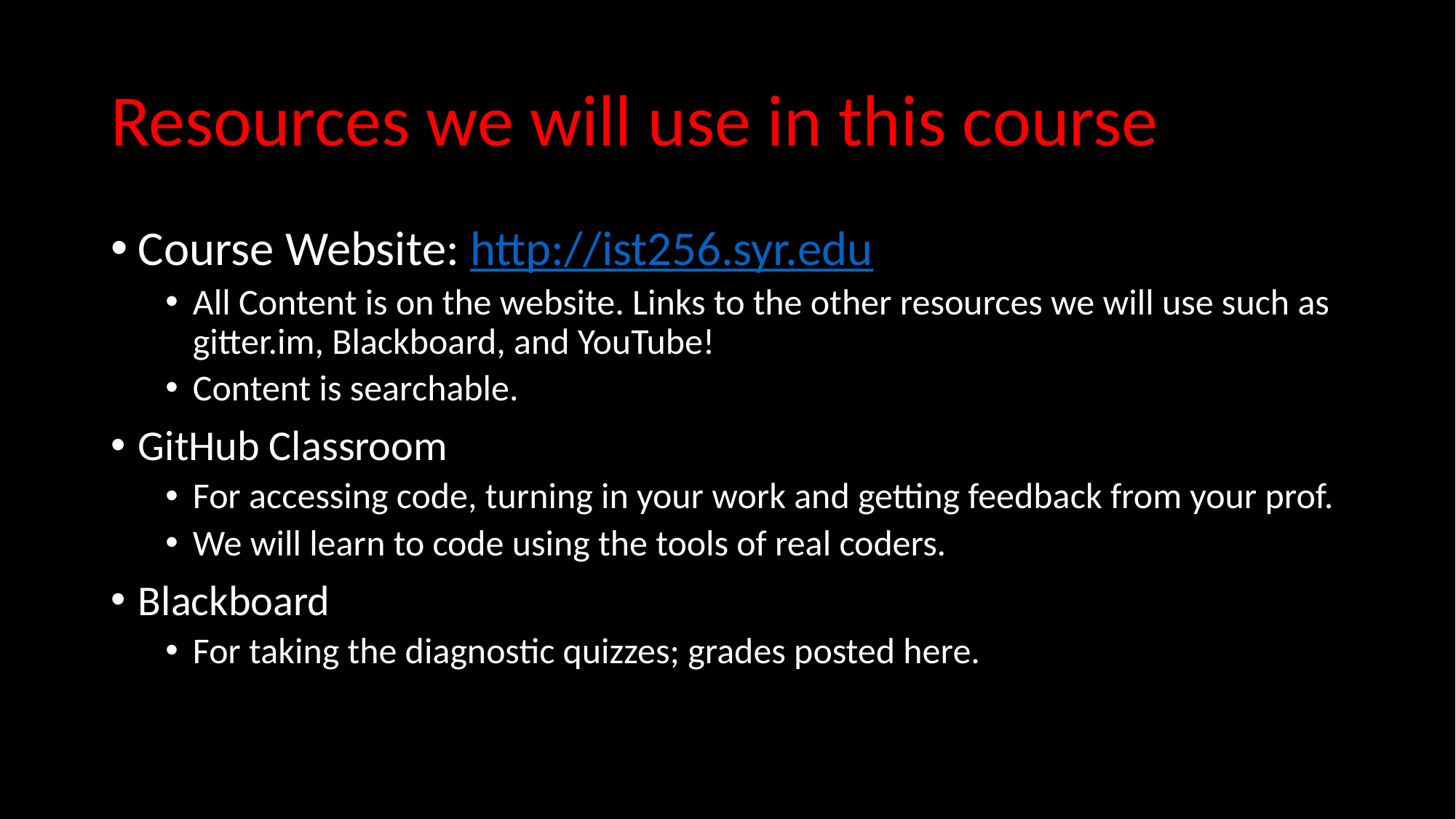

# Resources we will use in this course
Course Website: http://ist256.syr.edu
All Content is on the website. Links to the other resources we will use such as gitter.im, Blackboard, and YouTube!
Content is searchable.
GitHub Classroom
For accessing code, turning in your work and getting feedback from your prof.
We will learn to code using the tools of real coders.
Blackboard
For taking the diagnostic quizzes; grades posted here.